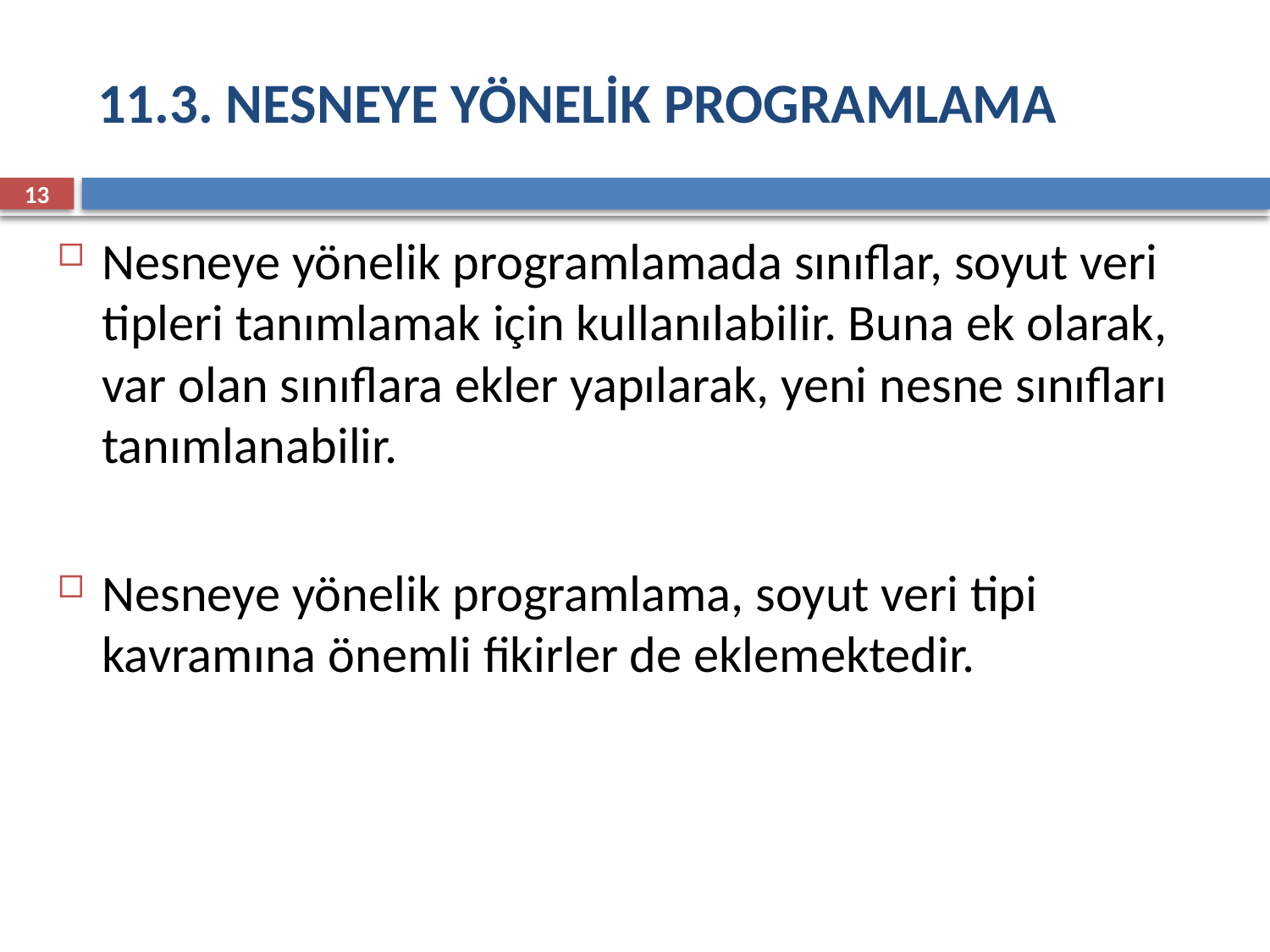

# 11.3. NESNEYE YÖNELİK PROGRAMLAMA
13
Nesneye yönelik programlamada sınıflar, soyut veri tipleri tanımlamak için kullanılabilir. Buna ek olarak, var olan sınıflara ekler yapılarak, yeni nesne sınıfları tanımlanabilir.

Nesneye yönelik programlama, soyut veri tipi kavramına önemli fikirler de eklemektedir.